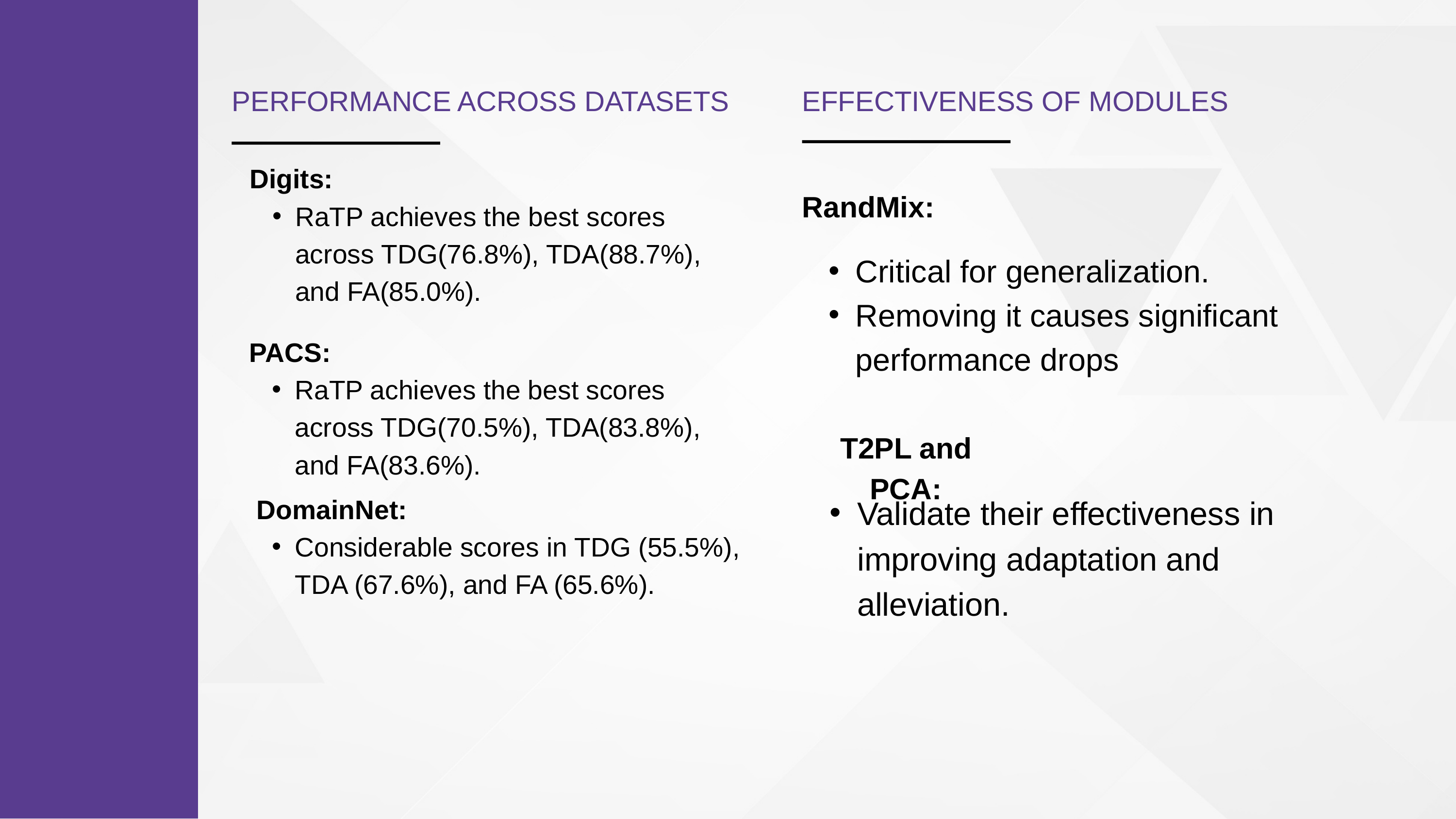

PERFORMANCE ACROSS DATASETS
EFFECTIVENESS OF MODULES

Digits:
RaTP achieves the best scores across TDG(76.8%), TDA(88.7%), and FA(85.0%).

RandMix:
Critical for generalization.
Removing it causes significant performance drops

PACS:
RaTP achieves the best scores across TDG(70.5%), TDA(83.8%), and FA(83.6%).

T2PL and PCA:
Validate their effectiveness in improving adaptation and alleviation.
 DomainNet:
Considerable scores in TDG (55.5%), TDA (67.6%), and FA (65.6%).